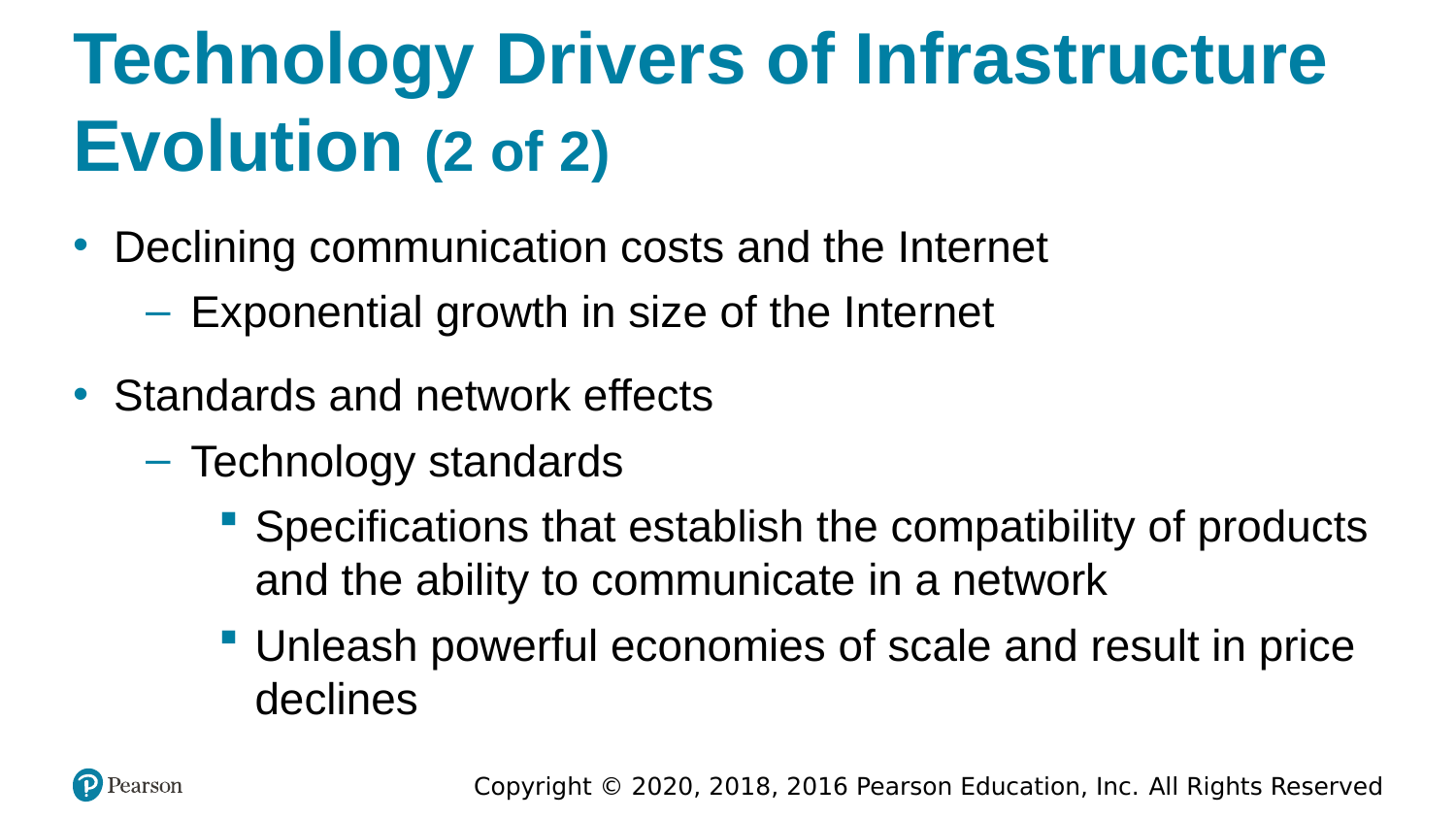

# Technology Drivers of Infrastructure Evolution (2 of 2)
Declining communication costs and the Internet
Exponential growth in size of the Internet
Standards and network effects
Technology standards
Specifications that establish the compatibility of products and the ability to communicate in a network
Unleash powerful economies of scale and result in price declines